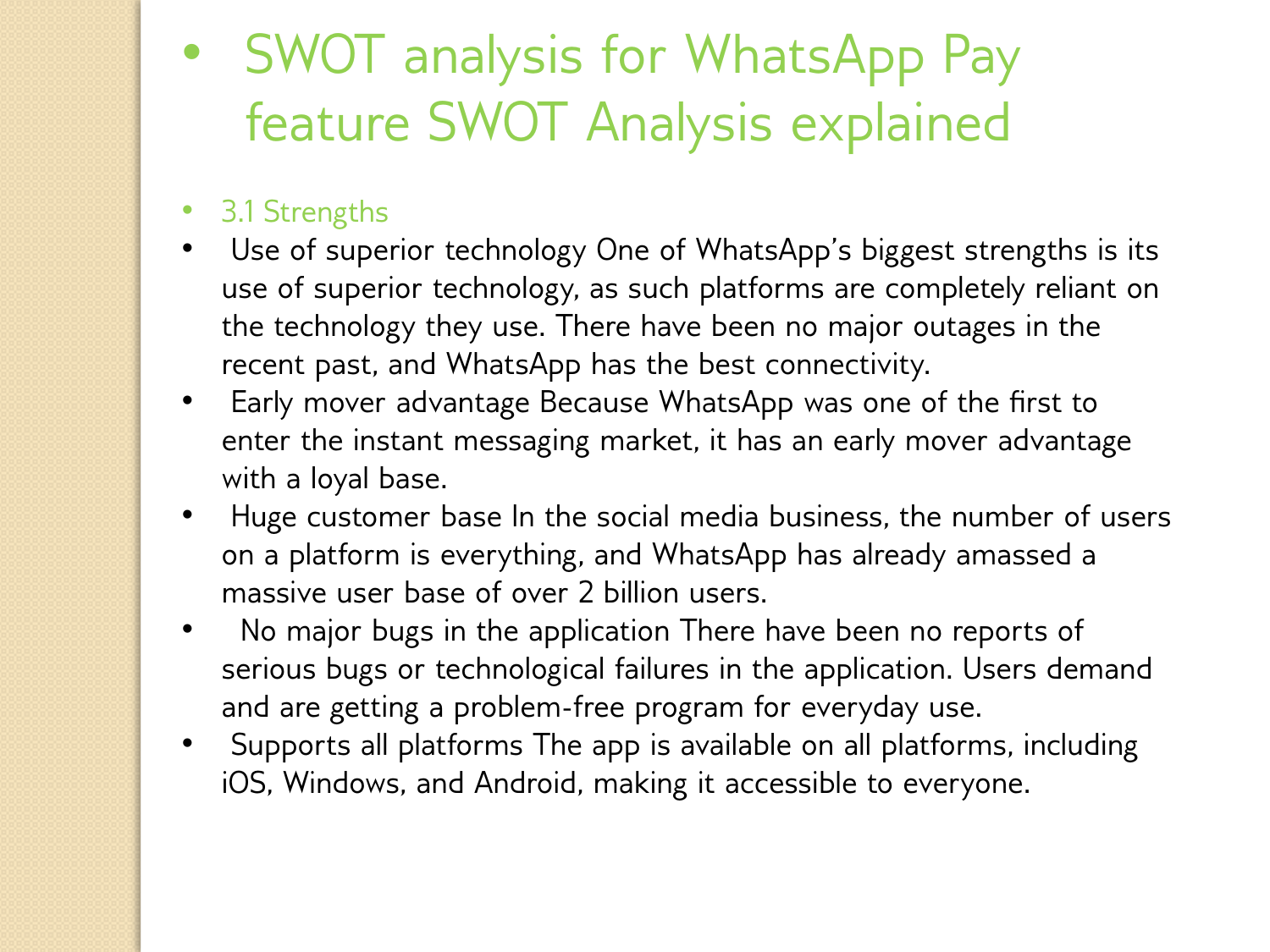

SWOT analysis for WhatsApp Pay feature SWOT Analysis explained

3.1 Strengths
 Use of superior technology One of WhatsApp’s biggest strengths is its use of superior technology, as such platforms are completely reliant on the technology they use. There have been no major outages in the recent past, and WhatsApp has the best connectivity.
 Early mover advantage Because WhatsApp was one of the first to enter the instant messaging market, it has an early mover advantage with a loyal base.
 Huge customer base In the social media business, the number of users on a platform is everything, and WhatsApp has already amassed a massive user base of over 2 billion users.
  No major bugs in the application There have been no reports of serious bugs or technological failures in the application. Users demand and are getting a problem-free program for everyday use.
 Supports all platforms The app is available on all platforms, including iOS, Windows, and Android, making it accessible to everyone.